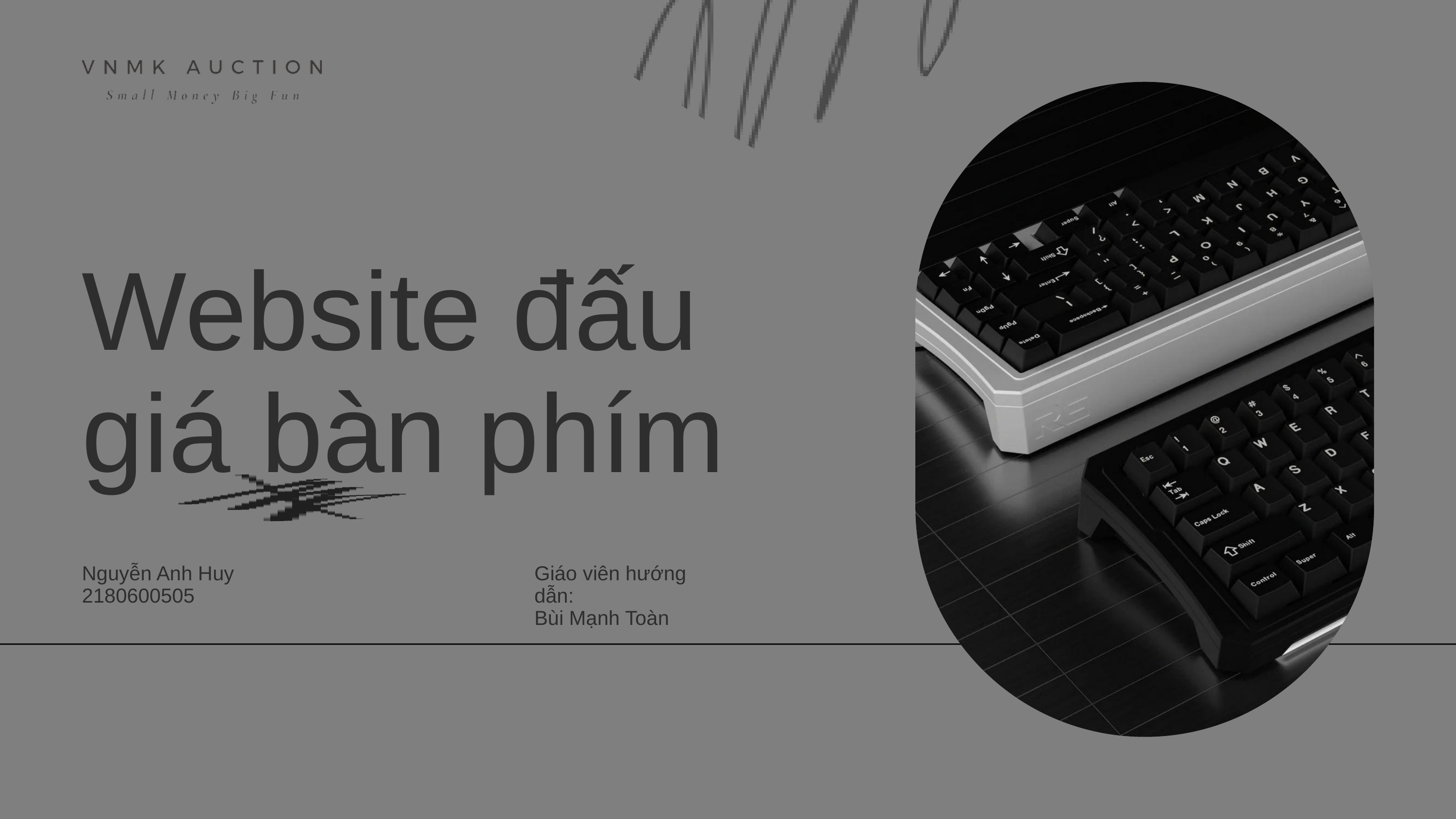

Website đấu giá bàn phím

Nguyễn Anh Huy
2180600505
Giáo viên hướng dẫn:
Bùi Mạnh Toàn